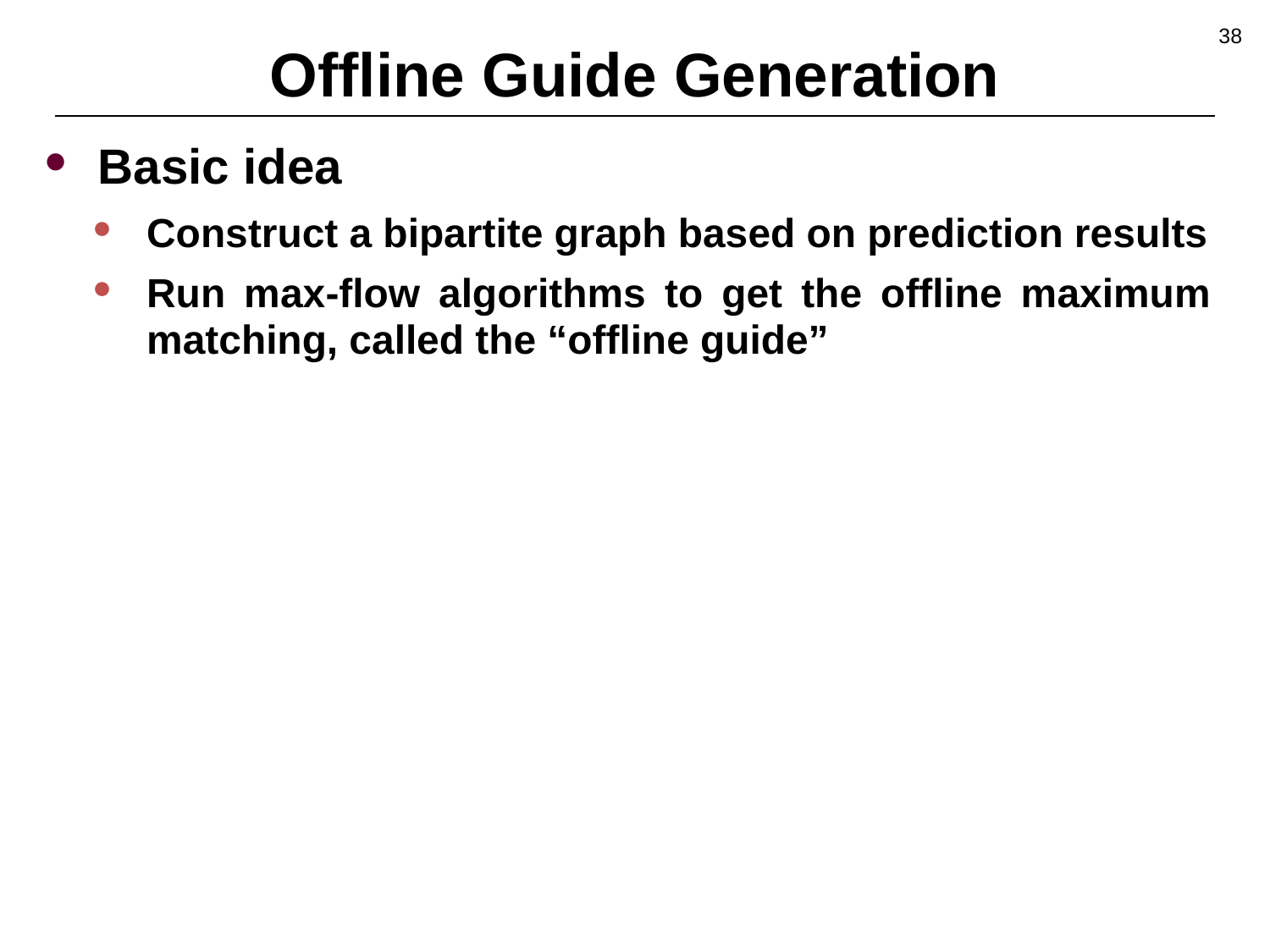

# Offline Guide Generation
38
Basic idea
Construct a bipartite graph based on prediction results
Run max-flow algorithms to get the offline maximum matching, called the “offline guide”